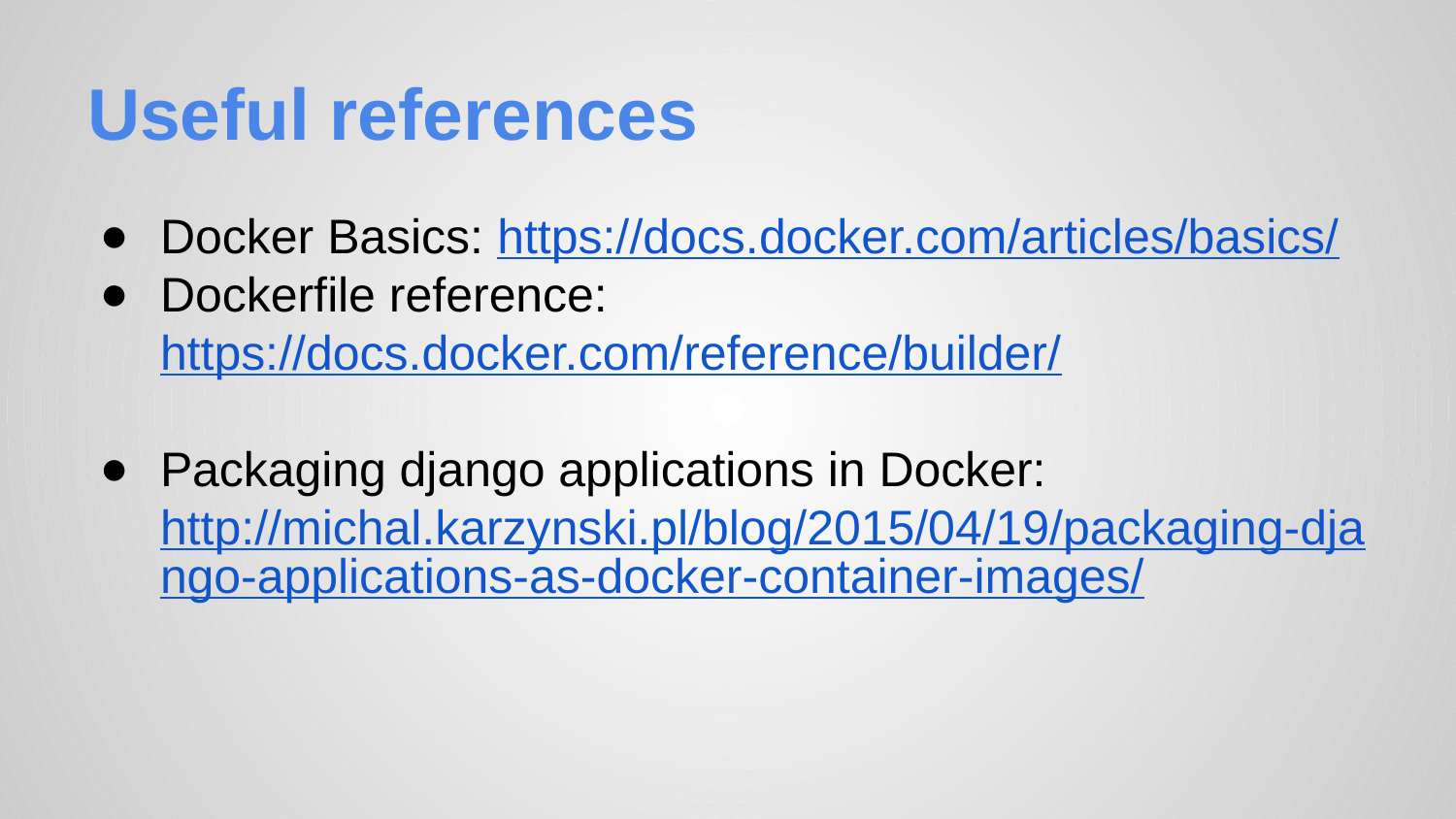

# Useful references
Docker Basics: https://docs.docker.com/articles/basics/
Dockerfile reference: https://docs.docker.com/reference/builder/

Packaging django applications in Docker: http://michal.karzynski.pl/blog/2015/04/19/packaging-django-applications-as-docker-container-images/